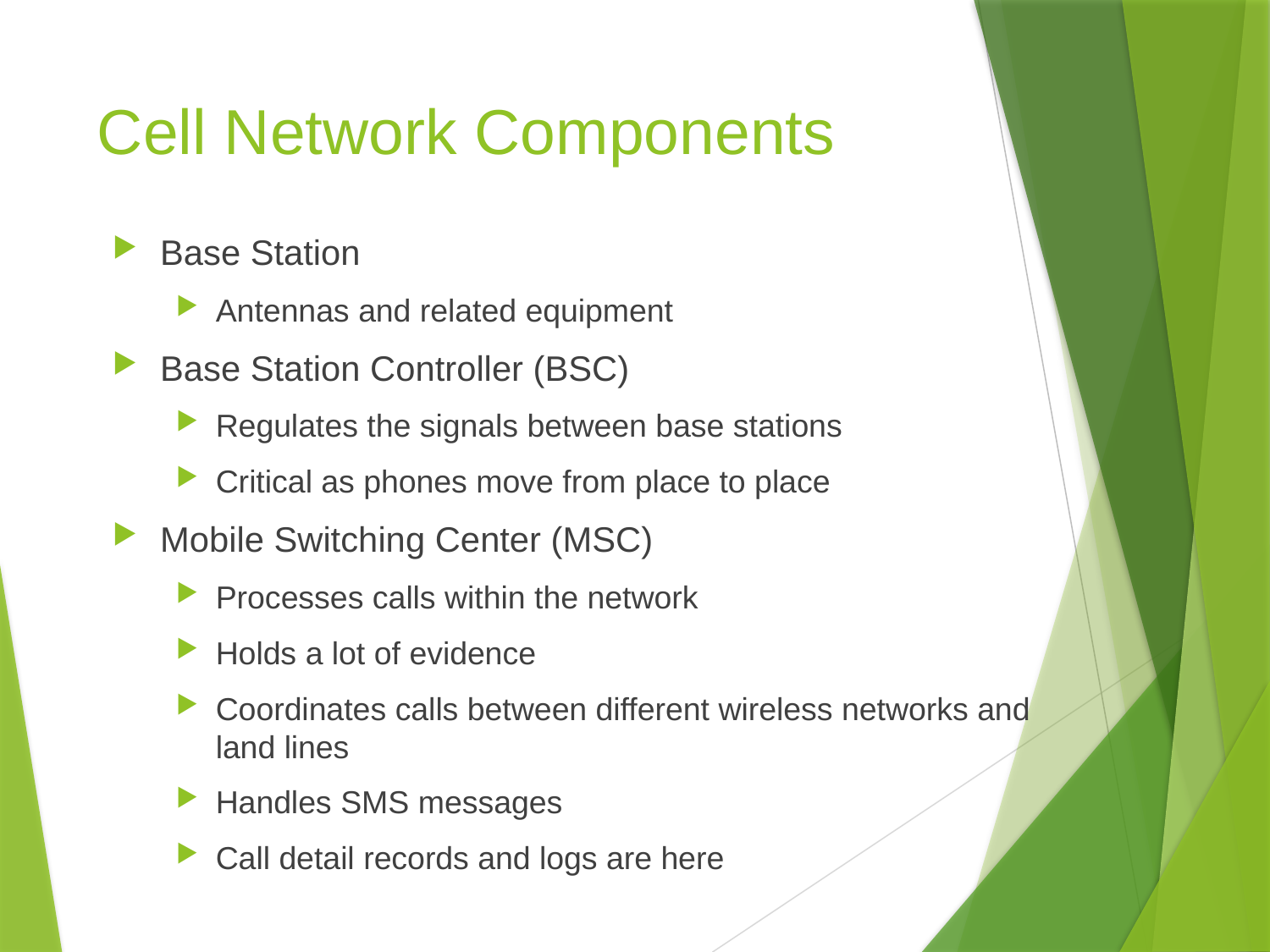

# Cell Network Components
Base Station
Antennas and related equipment
Base Station Controller (BSC)
Regulates the signals between base stations
Critical as phones move from place to place
Mobile Switching Center (MSC)
Processes calls within the network
Holds a lot of evidence
Coordinates calls between different wireless networks and land lines
Handles SMS messages
Call detail records and logs are here